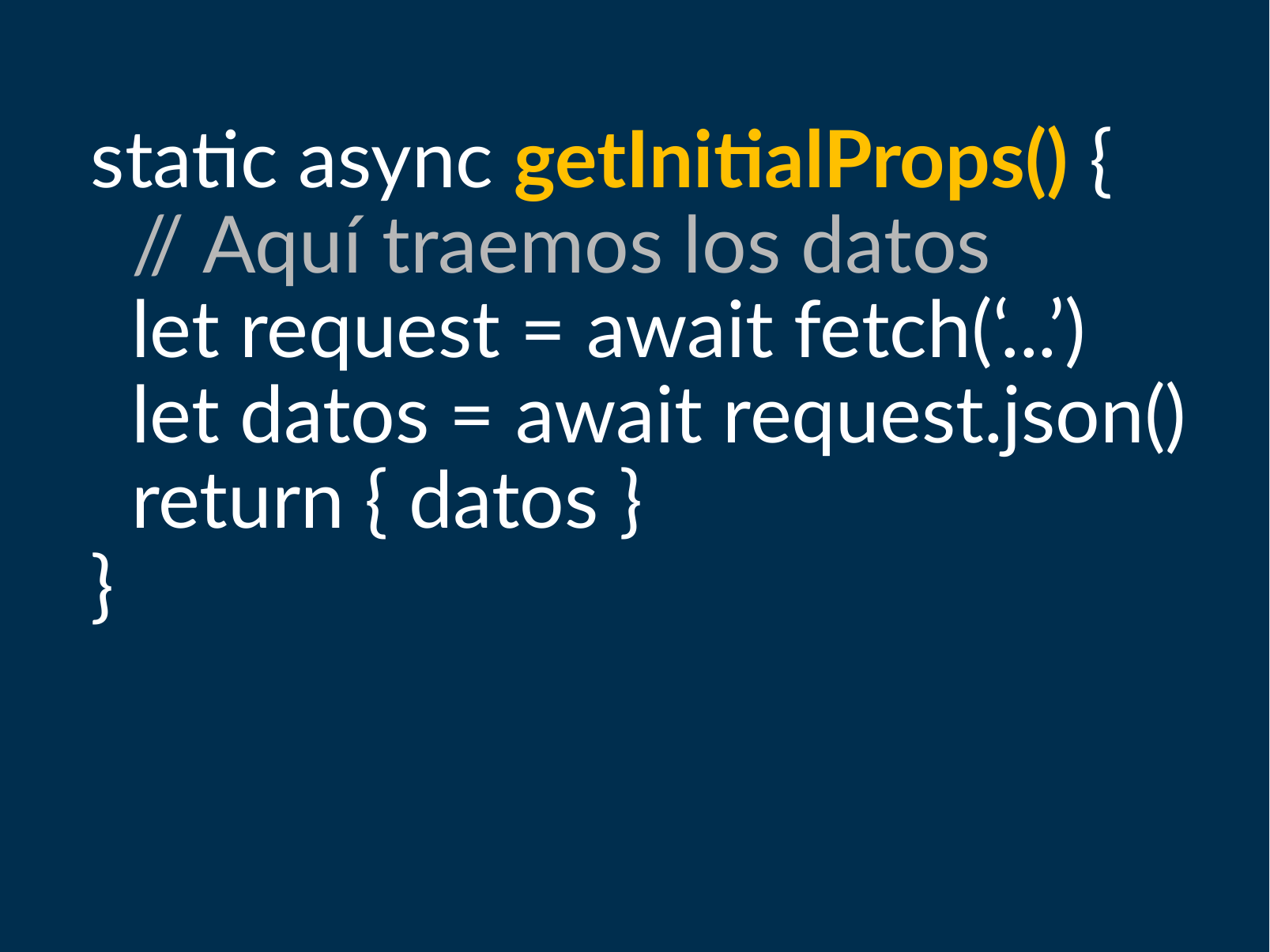

static async getInitialProps() {
  // Aquí traemos los datos
  let request = await fetch(‘...’)
  let datos = await request.json()
  return { datos }
}